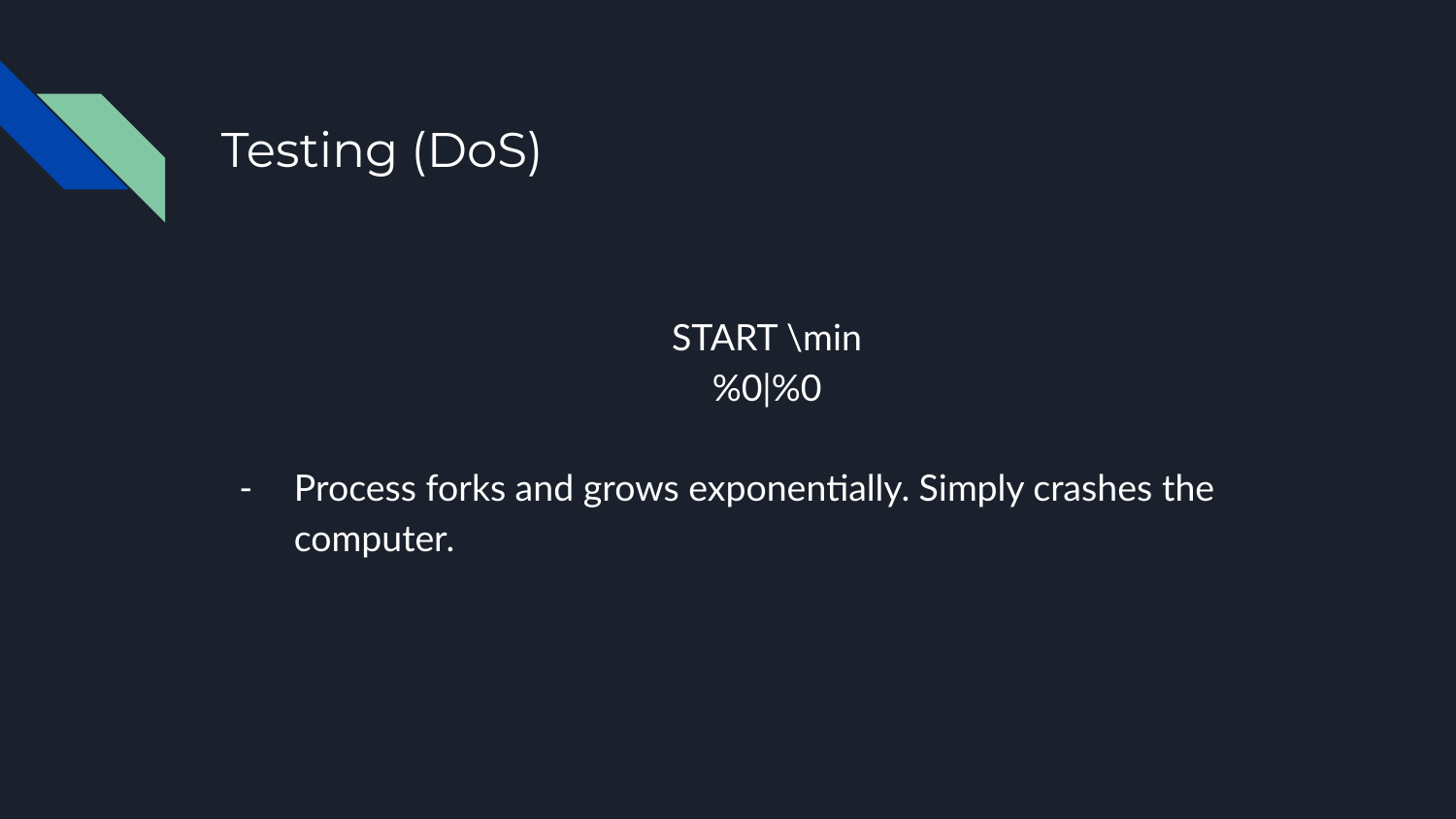

# Testing (DoS)

START \min
%0|%0

Process forks and grows exponentially. Simply crashes the computer.